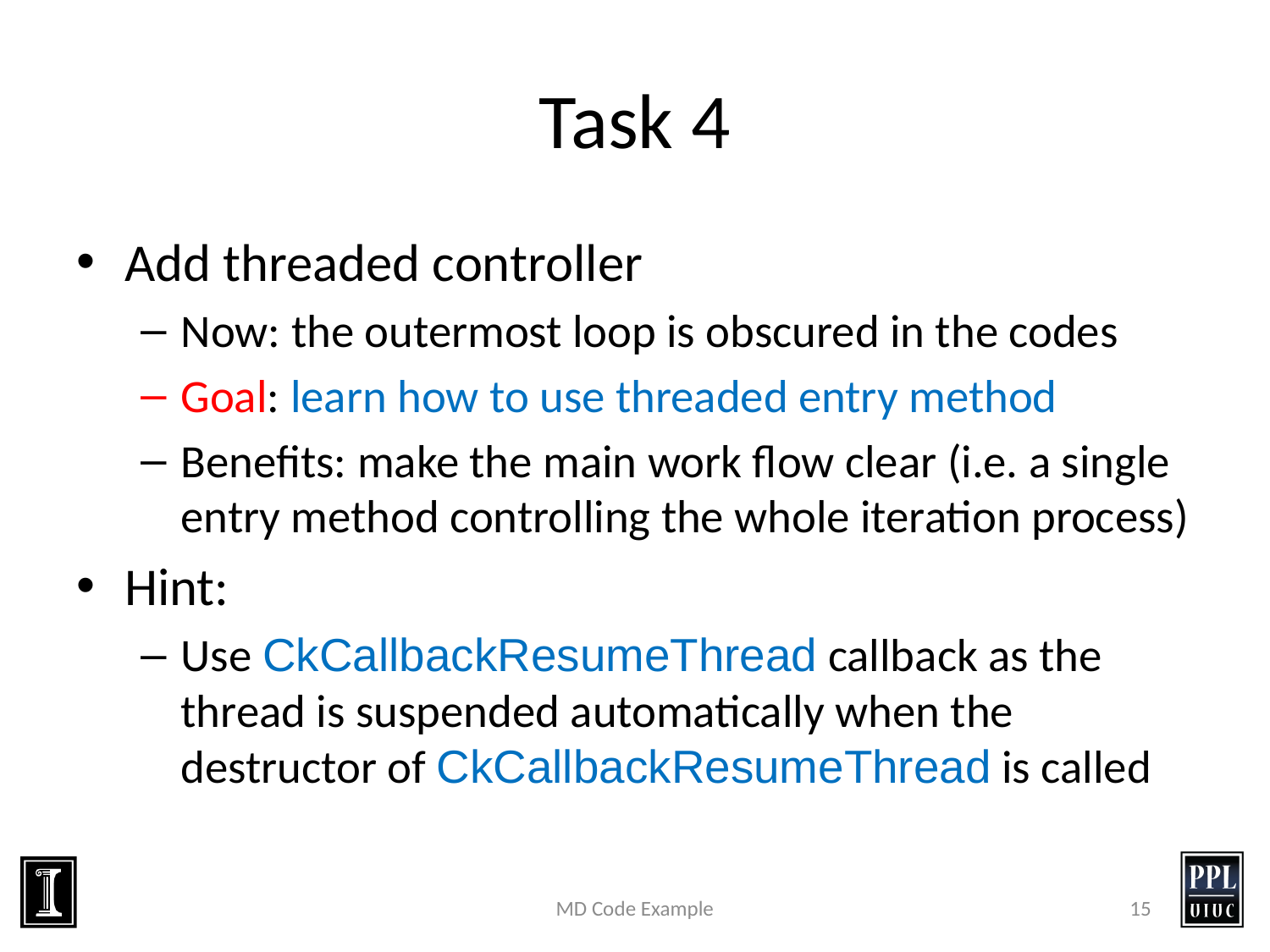

# Task 4
Add threaded controller
Now: the outermost loop is obscured in the codes
Goal: learn how to use threaded entry method
Benefits: make the main work flow clear (i.e. a single entry method controlling the whole iteration process)
Hint:
Use CkCallbackResumeThread callback as the thread is suspended automatically when the destructor of CkCallbackResumeThread is called
MD Code Example
15